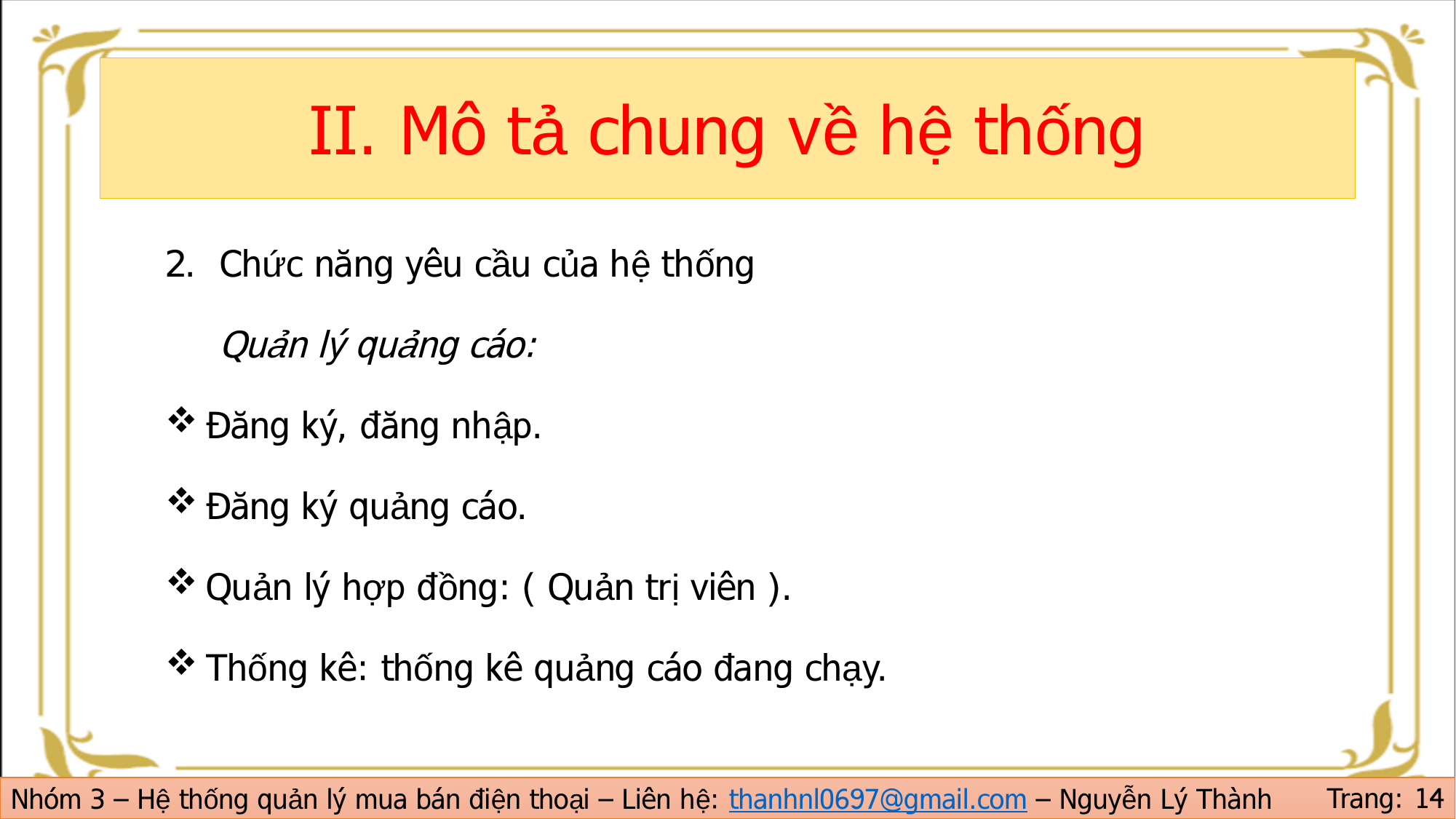

#
II. Mô tả chung về hệ thống
Chức năng yêu cầu của hệ thống
	Quản lý quảng cáo:
Đăng ký, đăng nhập.
Đăng ký quảng cáo.
Quản lý hợp đồng: ( Quản trị viên ).
Thống kê: thống kê quảng cáo đang chạy.

14